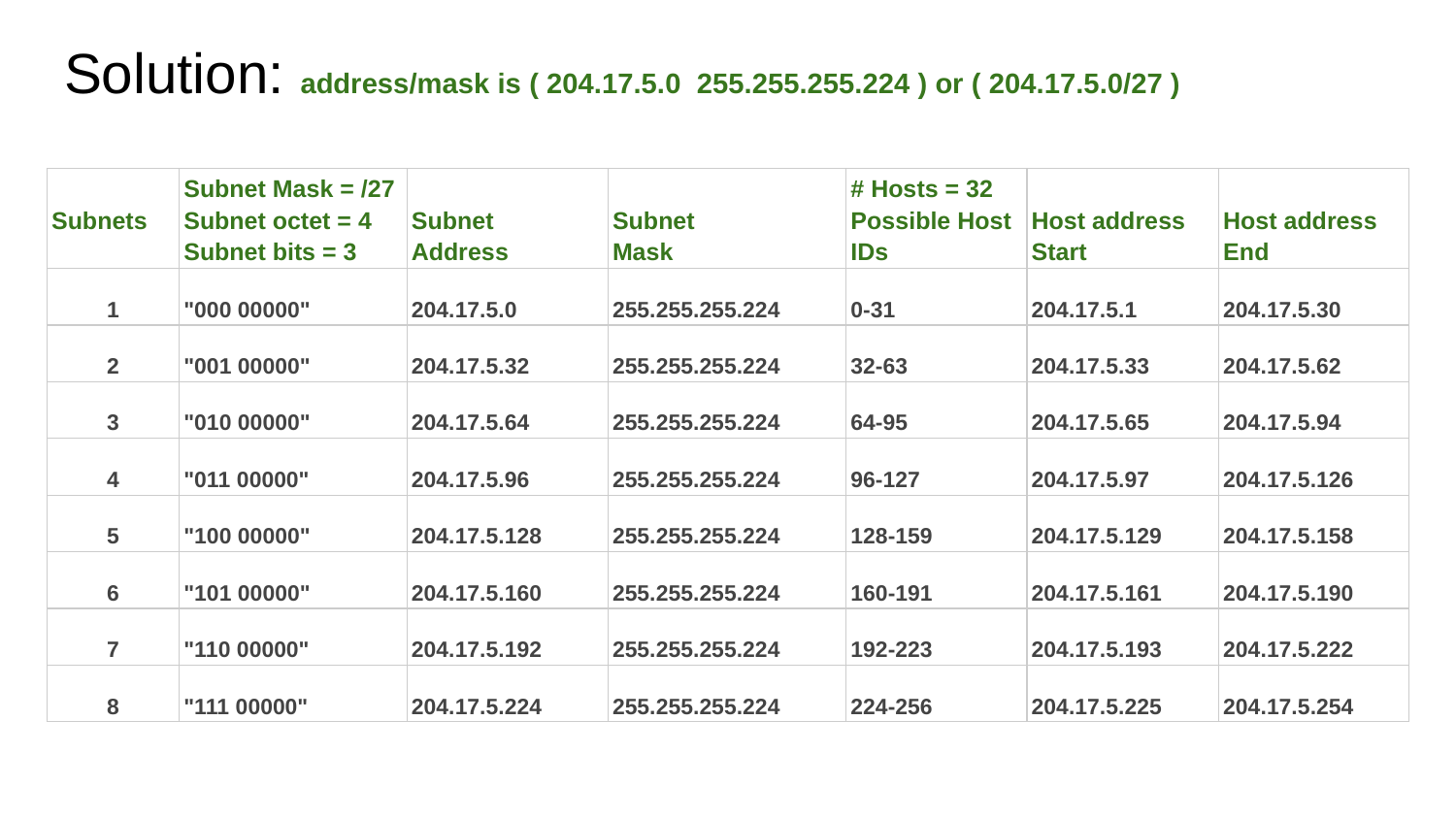

# Solution: address/mask is ( 204.17.5.0  255.255.255.224 ) or ( 204.17.5.0/27 )

| Subnets | Subnet Mask = /27 Subnet octet = 4 Subnet bits = 3 | Subnet Address | Subnet Mask | # Hosts = 32 Possible Host IDs | Host address Start | Host address End |
| --- | --- | --- | --- | --- | --- | --- |
| 1 | "000 00000" | 204.17.5.0 | 255.255.255.224 | 0-31 | 204.17.5.1 | 204.17.5.30 |
| 2 | "001 00000" | 204.17.5.32 | 255.255.255.224 | 32-63 | 204.17.5.33 | 204.17.5.62 |
| 3 | "010 00000" | 204.17.5.64 | 255.255.255.224 | 64-95 | 204.17.5.65 | 204.17.5.94 |
| 4 | "011 00000" | 204.17.5.96 | 255.255.255.224 | 96-127 | 204.17.5.97 | 204.17.5.126 |
| 5 | "100 00000" | 204.17.5.128 | 255.255.255.224 | 128-159 | 204.17.5.129 | 204.17.5.158 |
| 6 | "101 00000" | 204.17.5.160 | 255.255.255.224 | 160-191 | 204.17.5.161 | 204.17.5.190 |
| 7 | "110 00000" | 204.17.5.192 | 255.255.255.224 | 192-223 | 204.17.5.193 | 204.17.5.222 |
| 8 | "111 00000" | 204.17.5.224 | 255.255.255.224 | 224-256 | 204.17.5.225 | 204.17.5.254 |